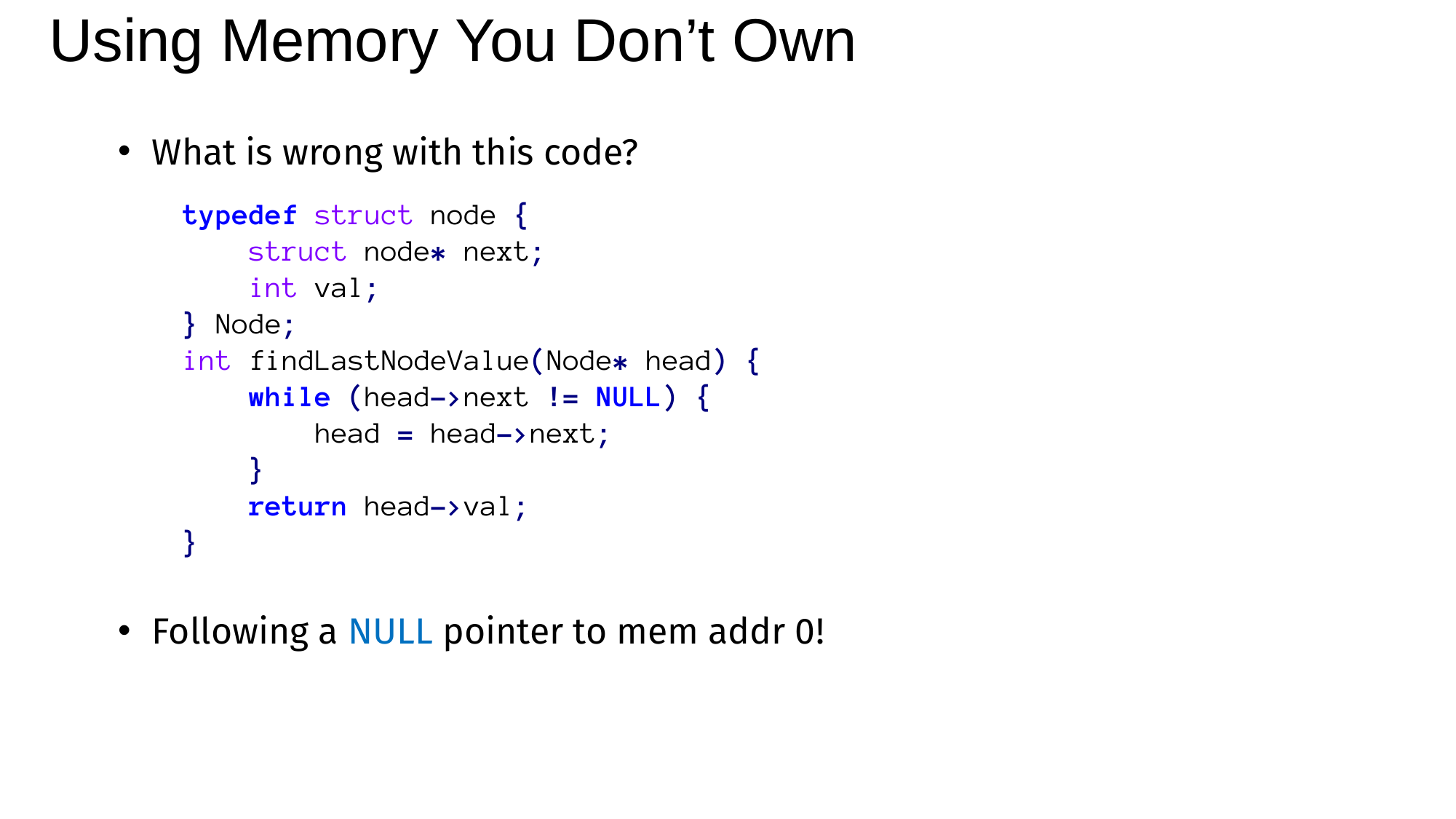

# Using Memory You Don’t Own
What is wrong with this code?
typedef struct node {
    struct node* next;
    int val;
} Node;
int findLastNodeValue(Node* head) {
    while (head->next != NULL) {
        head = head->next;
    }
    return head->val;
}
Following a NULL pointer to mem addr 0!